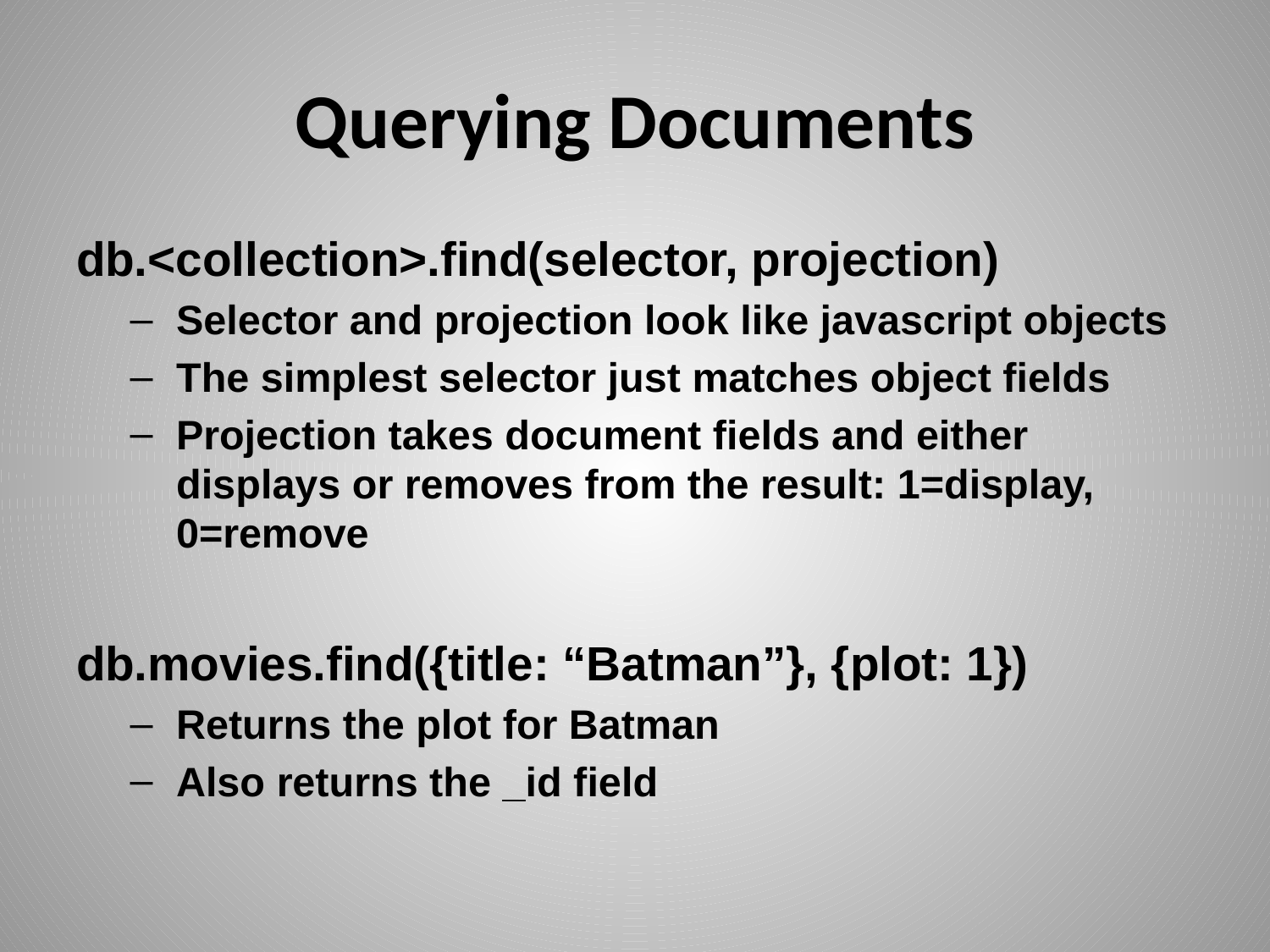

# Querying Documents
db.<collection>.find(selector, projection)
Selector and projection look like javascript objects
The simplest selector just matches object fields
Projection takes document fields and either displays or removes from the result: 1=display, 0=remove

db.movies.find({title: “Batman”}, {plot: 1})
Returns the plot for Batman
Also returns the _id field